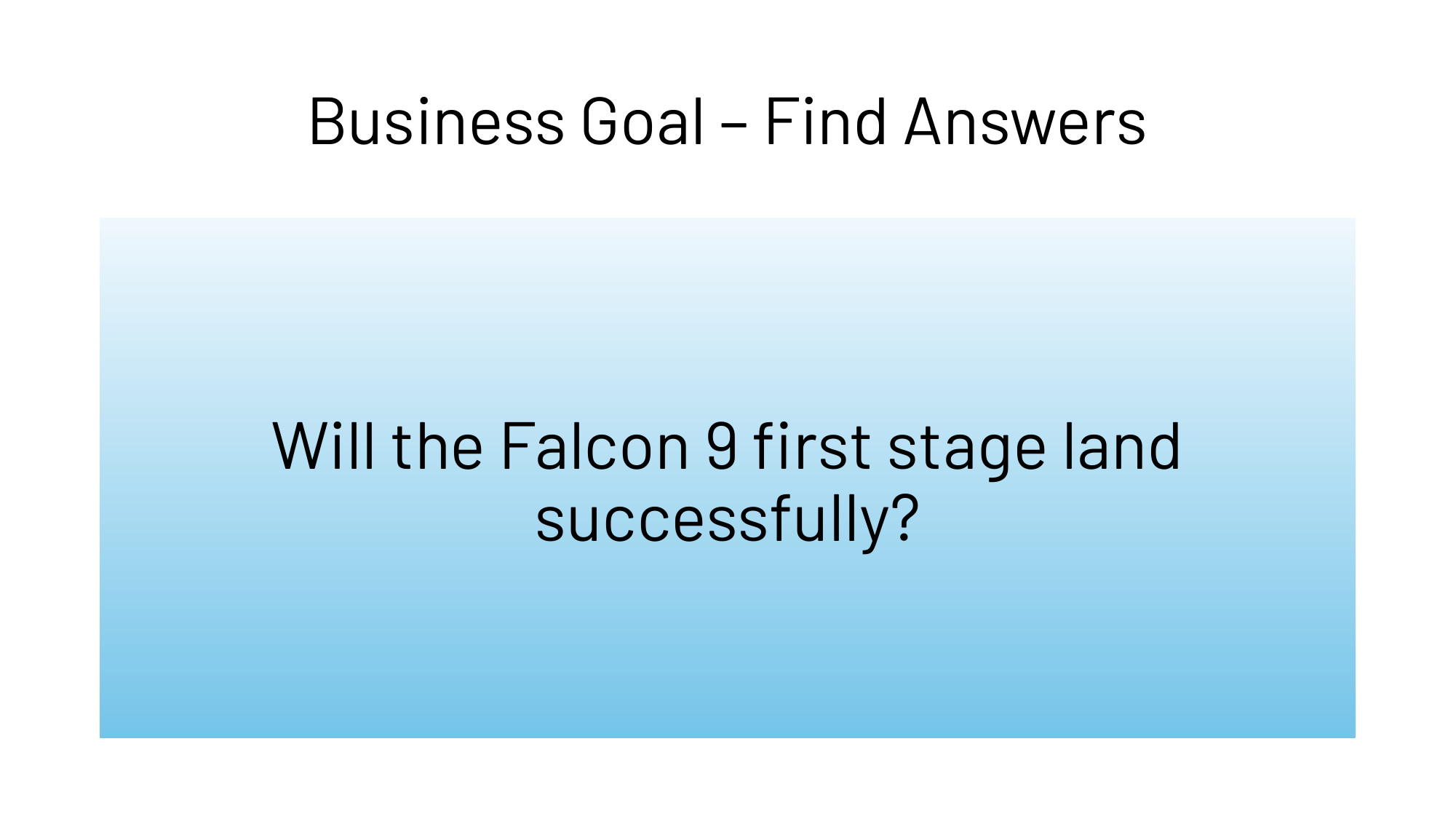

# Business Goal – Find Answers

Will the Falcon 9 first stage land successfully?